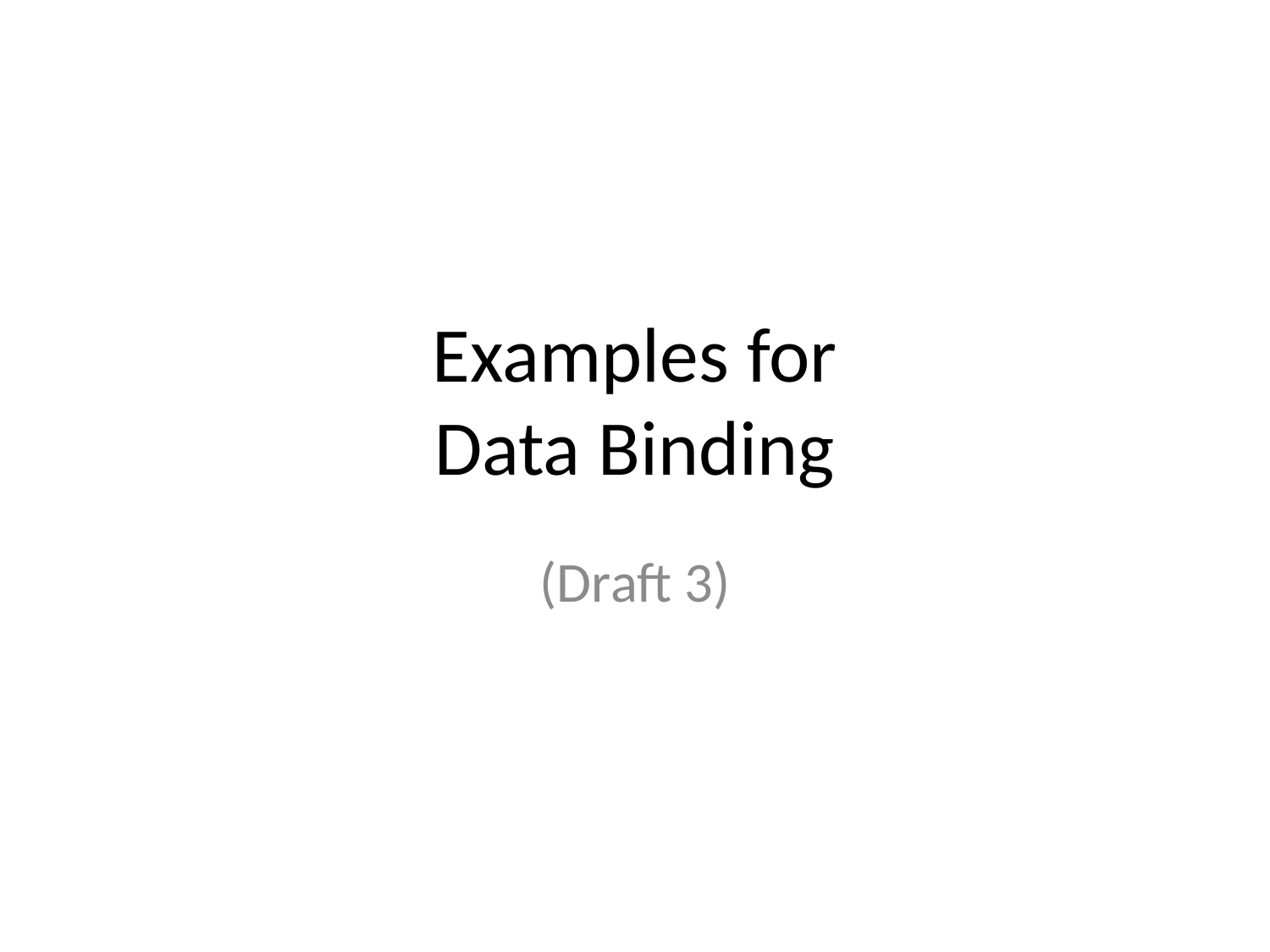

# Examples for Data Binding
(Draft 3)